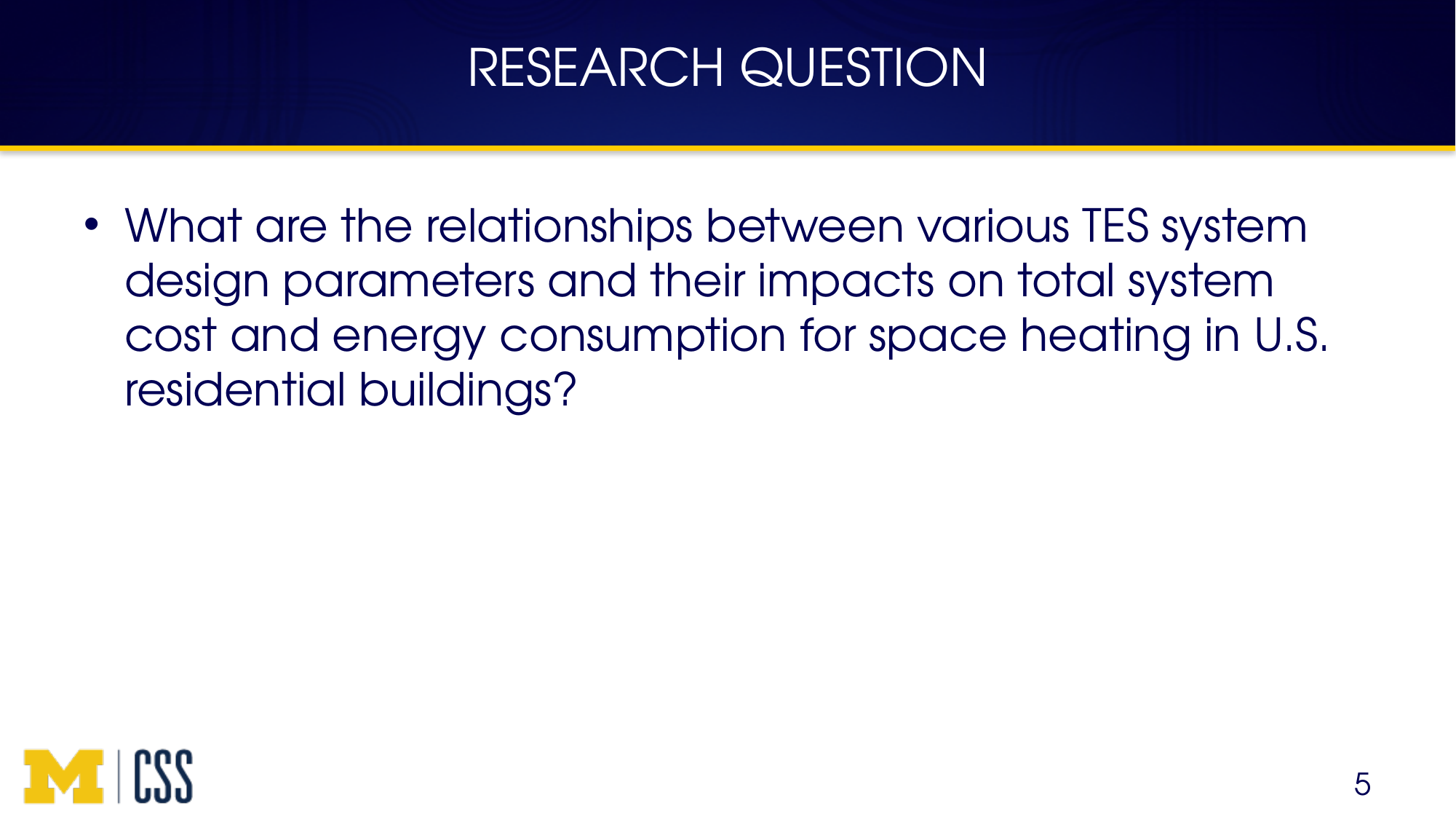

# RESEARCH QUESTION
What are the relationships between various TES system design parameters and their impacts on total system cost and energy consumption for space heating in U.S. residential buildings?

5